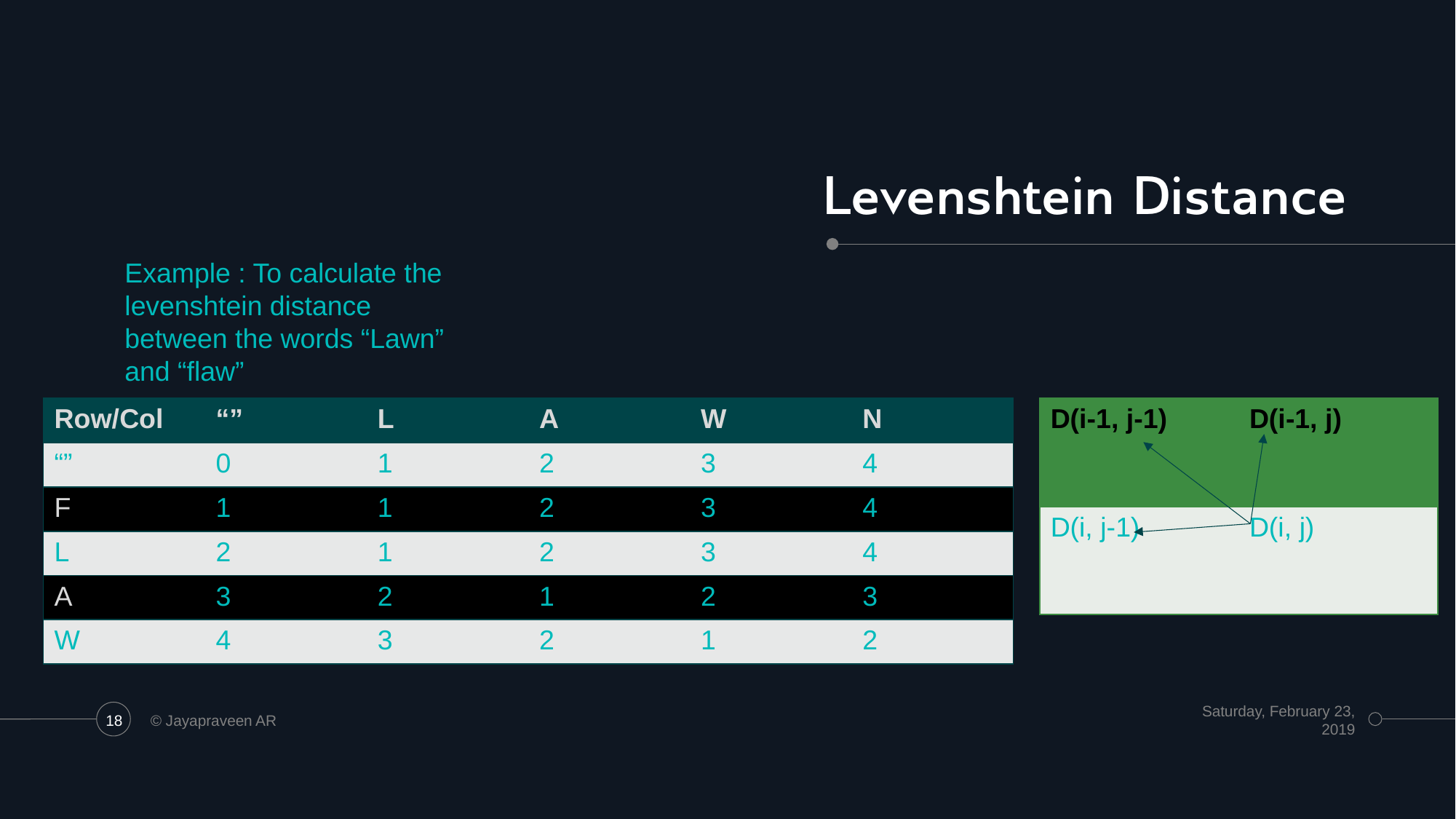

# Levenshtein Distance
Example : To calculate the levenshtein distance between the words “Lawn” and “flaw”
| Row/Col | “” | L | A | W | N |
| --- | --- | --- | --- | --- | --- |
| “” | 0 | 1 | 2 | 3 | 4 |
| F | 1 | 1 | 2 | 3 | 4 |
| L | 2 | 1 | 2 | 3 | 4 |
| A | 3 | 2 | 1 | 2 | 3 |
| W | 4 | 3 | 2 | 1 | 2 |
| D(i-1, j-1) | D(i-1, j) |
| --- | --- |
| D(i, j-1) | D(i, j) |
© Jayapraveen AR
Saturday, February 23, 2019
18